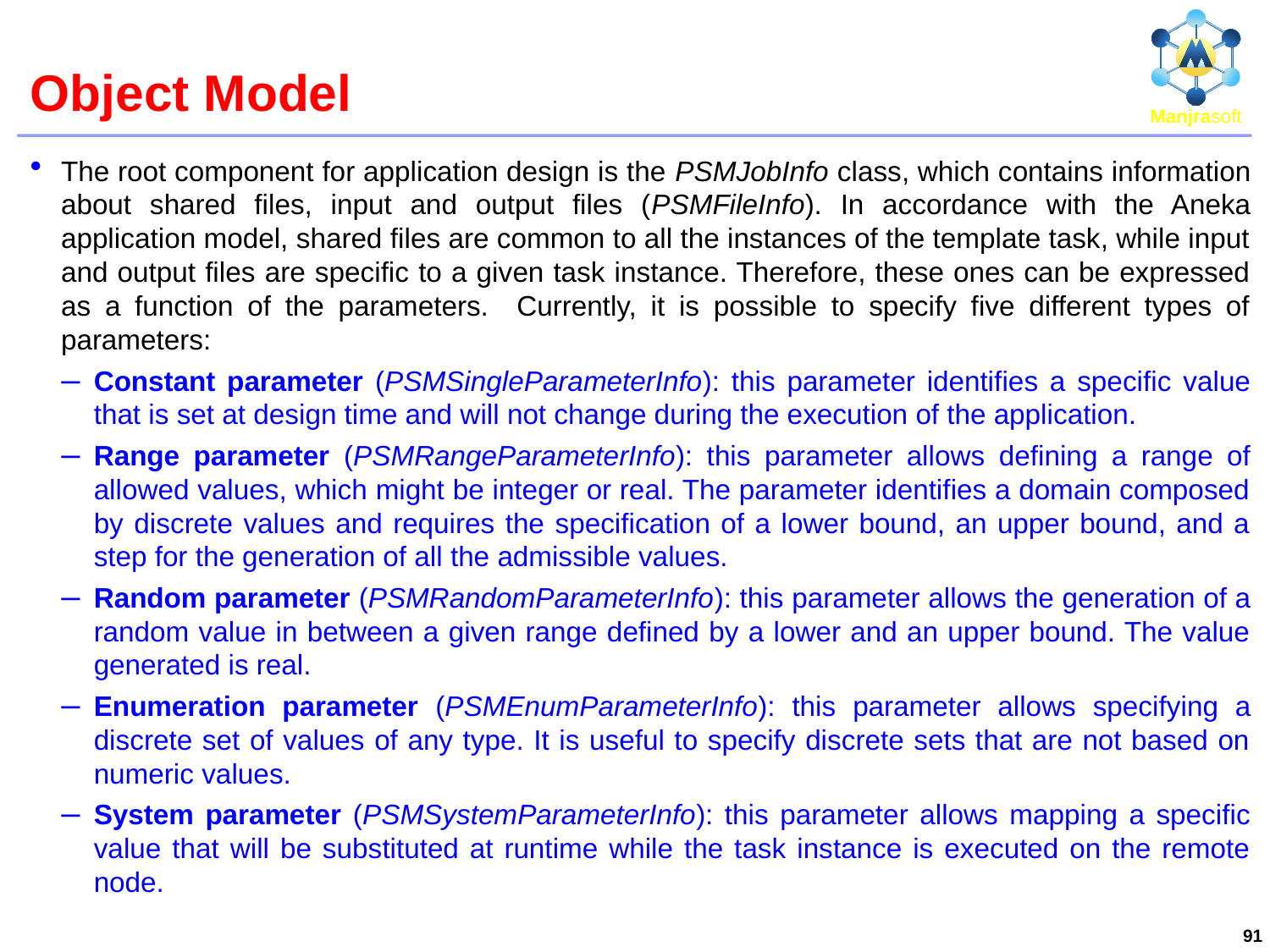

# Object Model
The root component for application design is the PSMJobInfo class, which contains information about shared files, input and output files (PSMFileInfo). In accordance with the Aneka application model, shared files are common to all the instances of the template task, while input and output files are specific to a given task instance. Therefore, these ones can be expressed as a function of the parameters.  Currently, it is possible to specify five different types of parameters:
Constant parameter (PSMSingleParameterInfo): this parameter identifies a specific value that is set at design time and will not change during the execution of the application.
Range parameter (PSMRangeParameterInfo): this parameter allows defining a range of allowed values, which might be integer or real. The parameter identifies a domain composed by discrete values and requires the specification of a lower bound, an upper bound, and a step for the generation of all the admissible values.
Random parameter (PSMRandomParameterInfo): this parameter allows the generation of a random value in between a given range defined by a lower and an upper bound. The value generated is real.
Enumeration parameter (PSMEnumParameterInfo): this parameter allows specifying a discrete set of values of any type. It is useful to specify discrete sets that are not based on numeric values.
System parameter (PSMSystemParameterInfo): this parameter allows mapping a specific value that will be substituted at runtime while the task instance is executed on the remote node.

91